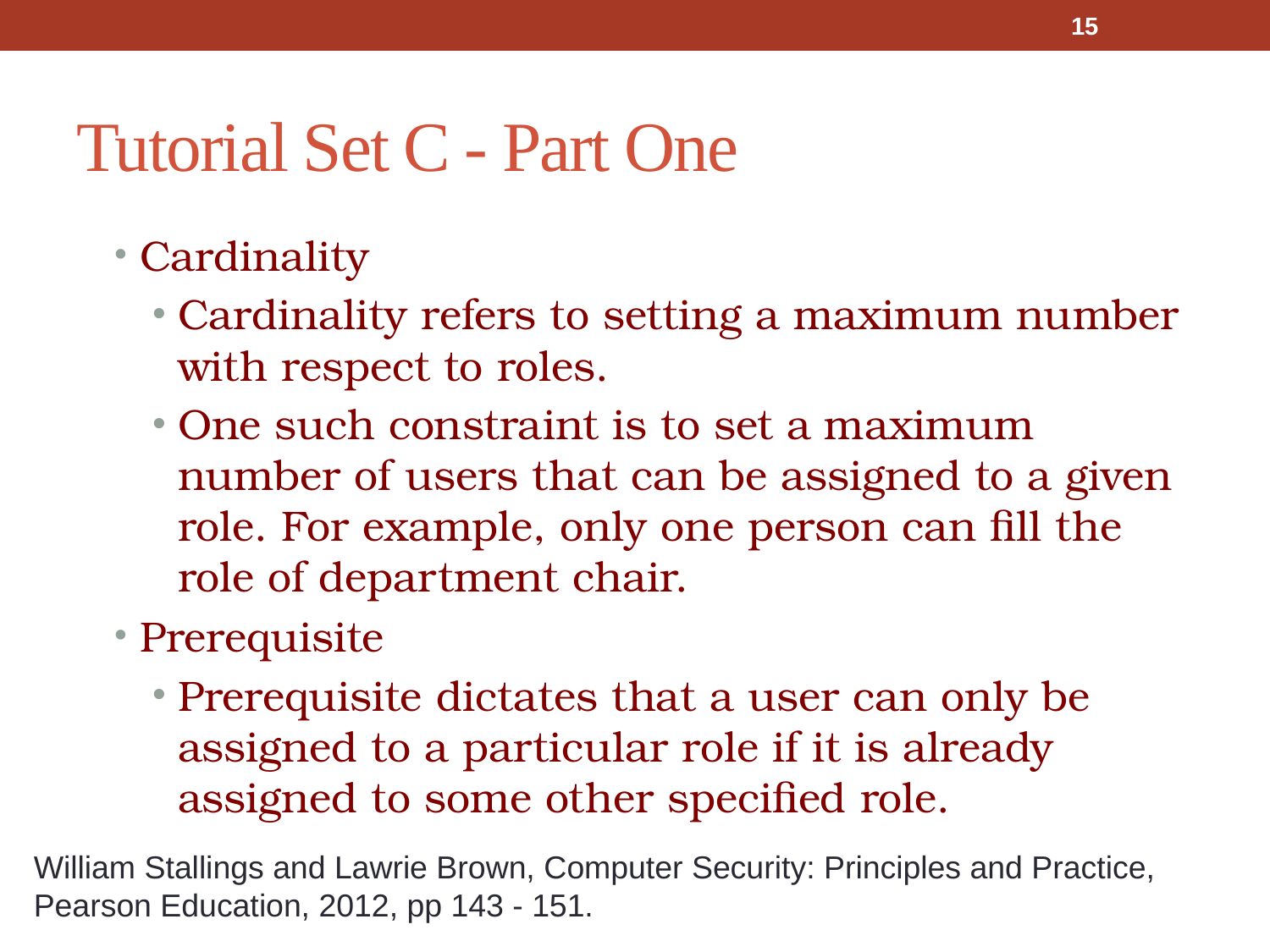

15
# Tutorial Set C - Part One
Cardinality
Cardinality refers to setting a maximum number with respect to roles.
One such constraint is to set a maximum number of users that can be assigned to a given role. For example, only one person can fill the role of department chair.
Prerequisite
Prerequisite dictates that a user can only be assigned to a particular role if it is already assigned to some other specified role.

William Stallings and Lawrie Brown, Computer Security: Principles and Practice, Pearson Education, 2012, pp 143 - 151.